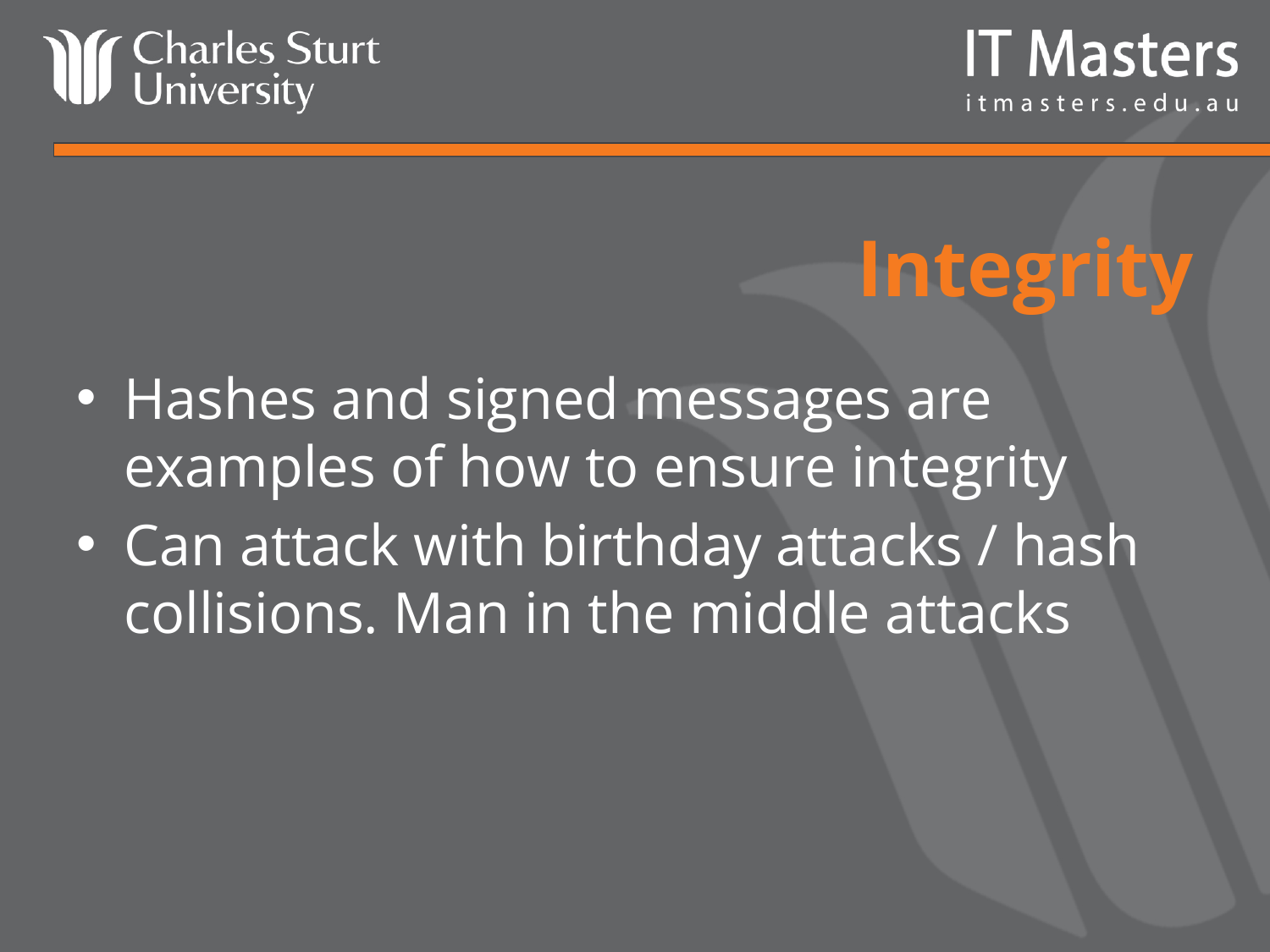

# Integrity
Hashes and signed messages are examples of how to ensure integrity
Can attack with birthday attacks / hash collisions. Man in the middle attacks